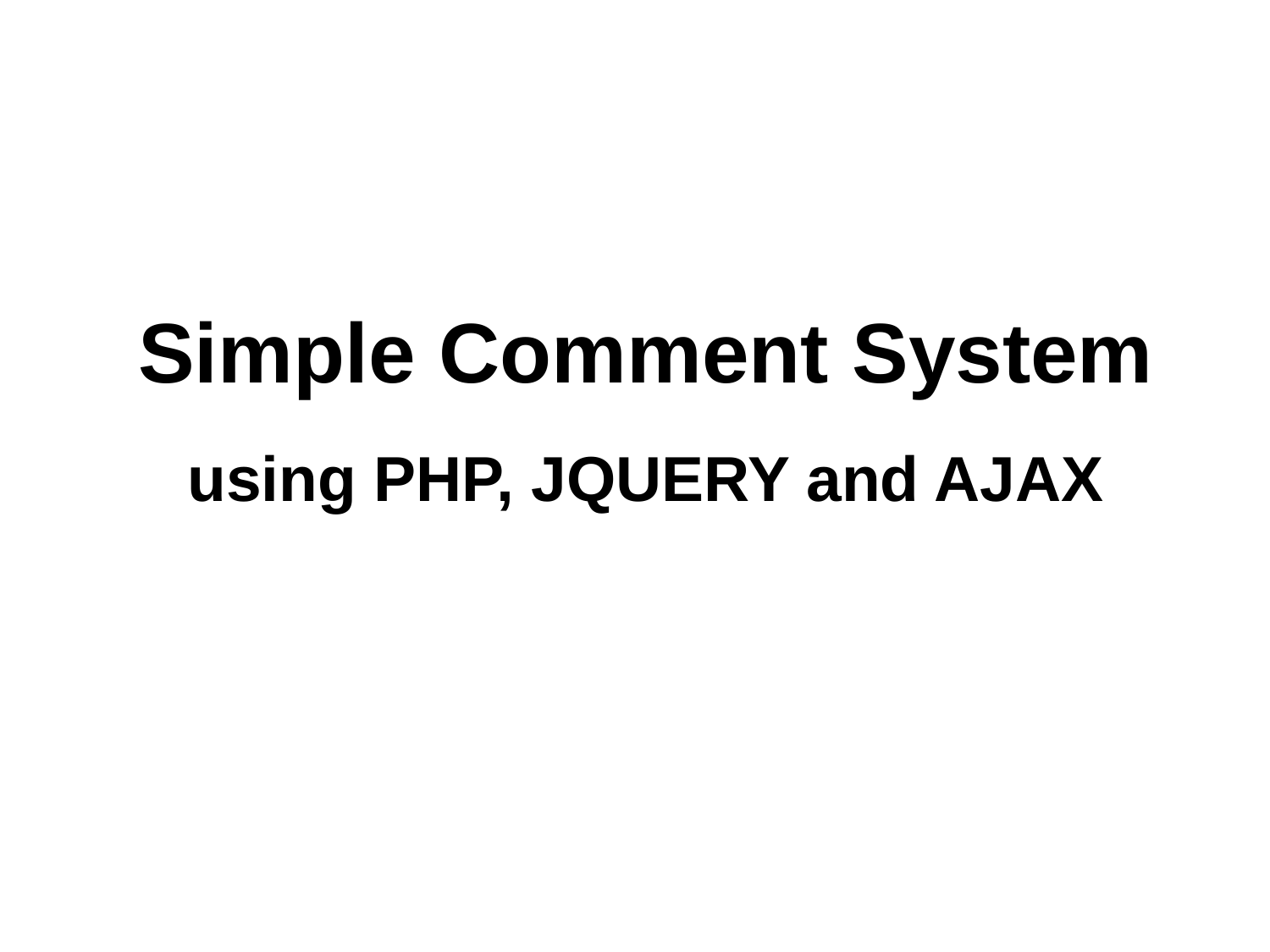

# Simple Comment System using PHP, JQUERY and AJAX